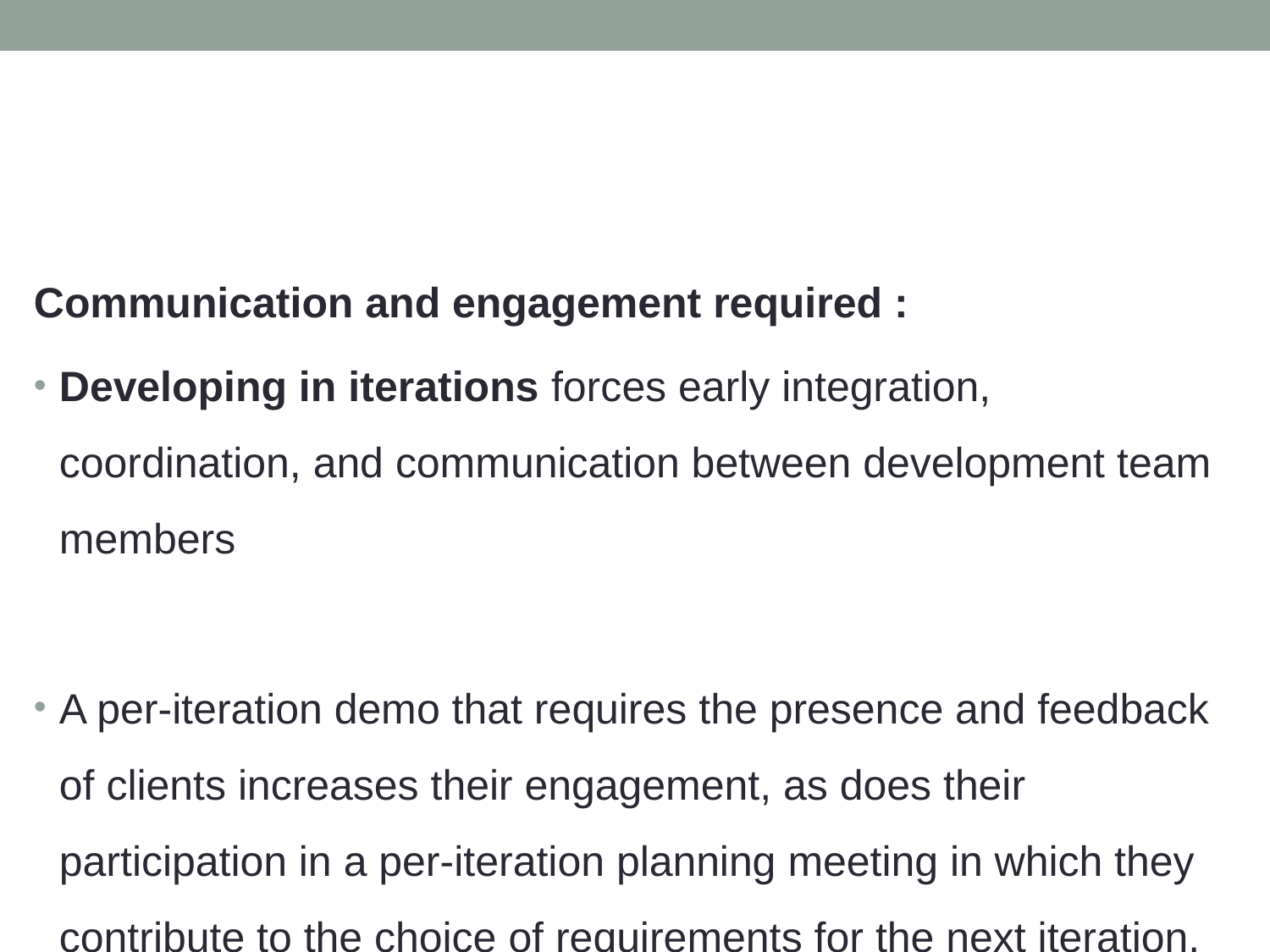

Communication and engagement required :
Developing in iterations forces early integration, coordination, and communication between development team members

A per-iteration demo that requires the presence and feedback of clients increases their engagement, as does their participation in a per-iteration planning meeting in which they contribute to the choice of requirements for the next iteration.